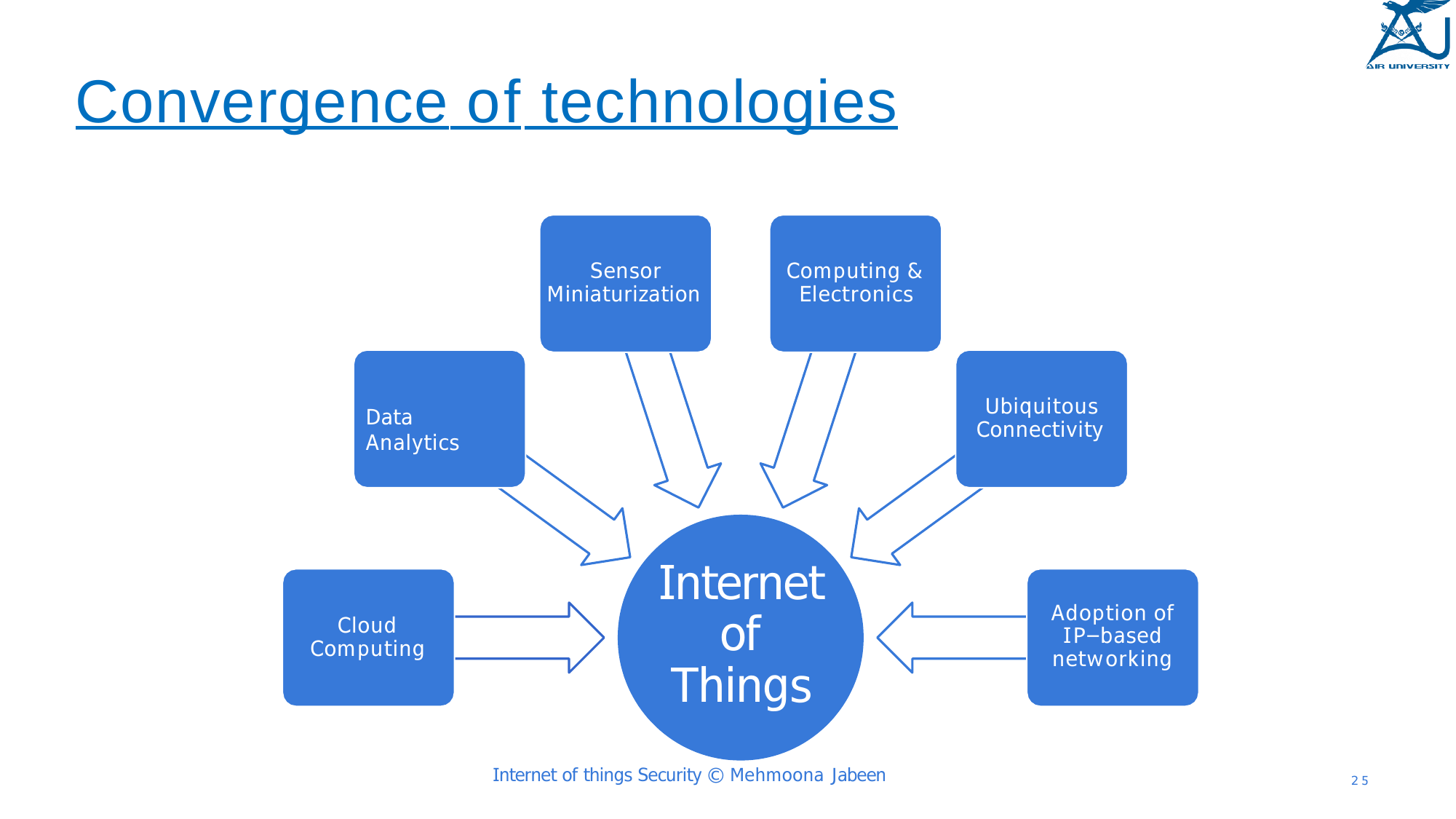

# Convergence of technologies

Sensor Miniaturization
Computing & Electronics

Ubiquitous Connectivity
Data Analytics

Internet of Things

Adoption of IP–based networking
Cloud Computing
Internet of things Security © Mehmoona Jabeen
2 5